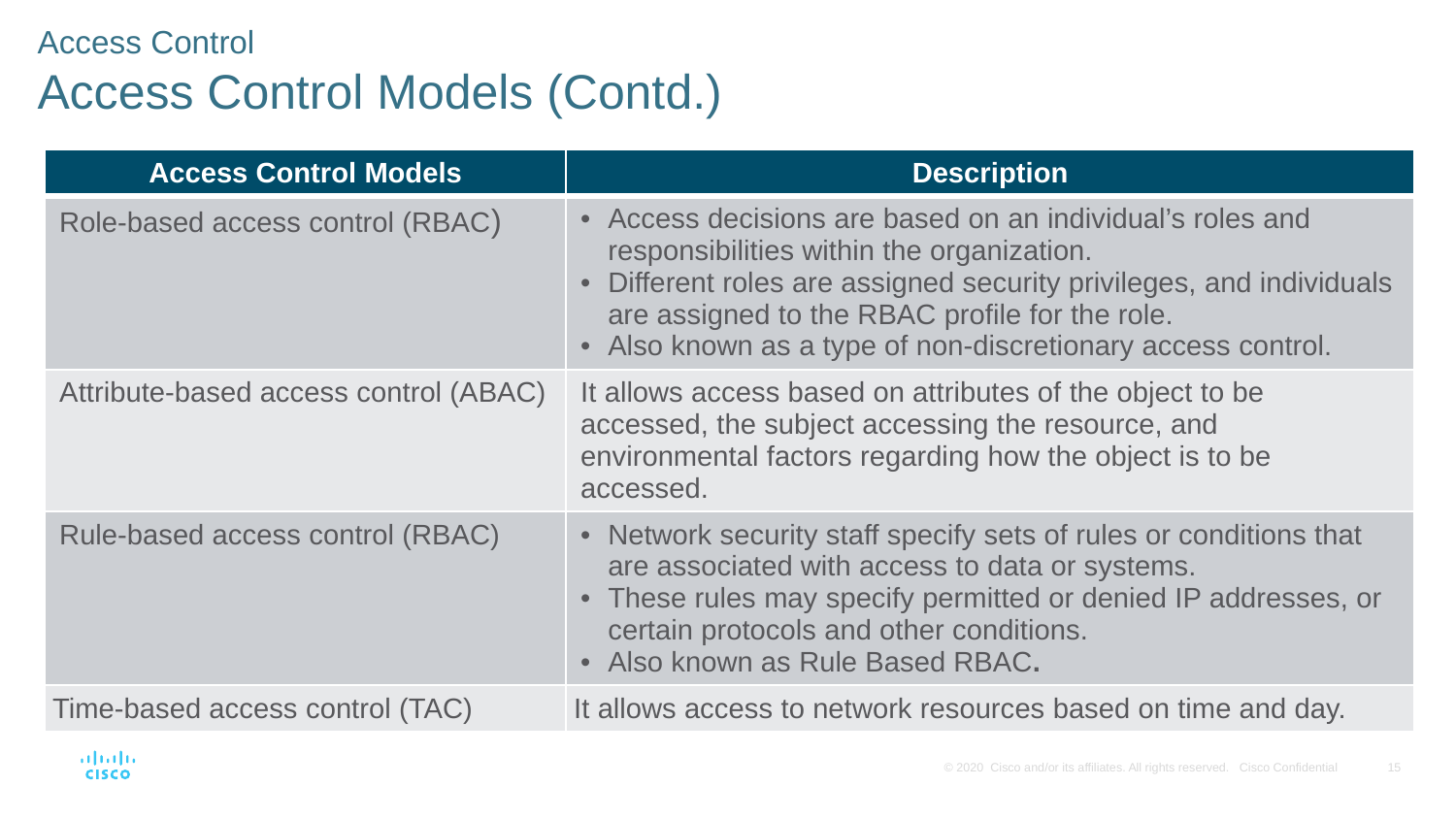

Access Control
Access Control Models (Contd.)
| Access Control Models | Description |
| --- | --- |
| Role-based access control (RBAC) | Access decisions are based on an individual’s roles and responsibilities within the organization. Different roles are assigned security privileges, and individuals are assigned to the RBAC profile for the role. Also known as a type of non-discretionary access control. |
| Attribute-based access control (ABAC) | It allows access based on attributes of the object to be accessed, the subject accessing the resource, and environmental factors regarding how the object is to be accessed. |
| Rule-based access control (RBAC) | Network security staff specify sets of rules or conditions that are associated with access to data or systems. These rules may specify permitted or denied IP addresses, or certain protocols and other conditions. Also known as Rule Based RBAC. |
| Time-based access control (TAC) | It allows access to network resources based on time and day. |